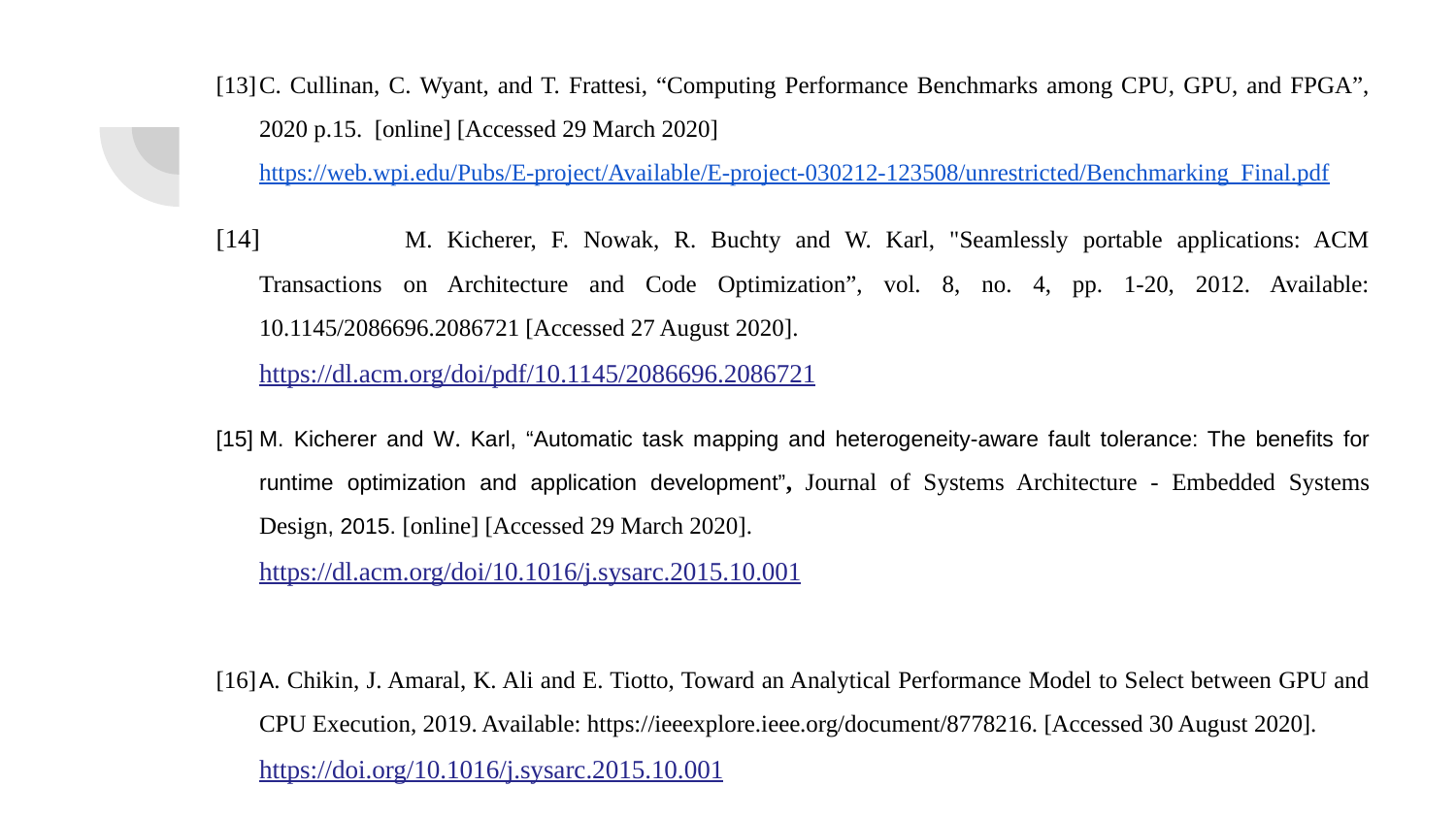

[13]	C. Cullinan, C. Wyant, and T. Frattesi, “Computing Performance Benchmarks among CPU, GPU, and FPGA”, 2020 p.15.  [online] [Accessed 29 March 2020]
https://web.wpi.edu/Pubs/E-project/Available/E-project-030212-123508/unrestricted/Benchmarking_Final.pdf
[14]	M. Kicherer, F. Nowak, R. Buchty and W. Karl, "Seamlessly portable applications: ACM Transactions on Architecture and Code Optimization”, vol. 8, no. 4, pp. 1-20, 2012. Available: 10.1145/2086696.2086721 [Accessed 27 August 2020].
https://dl.acm.org/doi/pdf/10.1145/2086696.2086721
[15]	M. Kicherer and W. Karl, “Automatic task mapping and heterogeneity-aware fault tolerance: The benefits for runtime optimization and application development”, Journal of Systems Architecture - Embedded Systems Design, 2015. [online] [Accessed 29 March 2020].
https://dl.acm.org/doi/10.1016/j.sysarc.2015.10.001

[16]	A. Chikin, J. Amaral, K. Ali and E. Tiotto, Toward an Analytical Performance Model to Select between GPU and CPU Execution, 2019. Available: https://ieeexplore.ieee.org/document/8778216. [Accessed 30 August 2020].
https://doi.org/10.1016/j.sysarc.2015.10.001